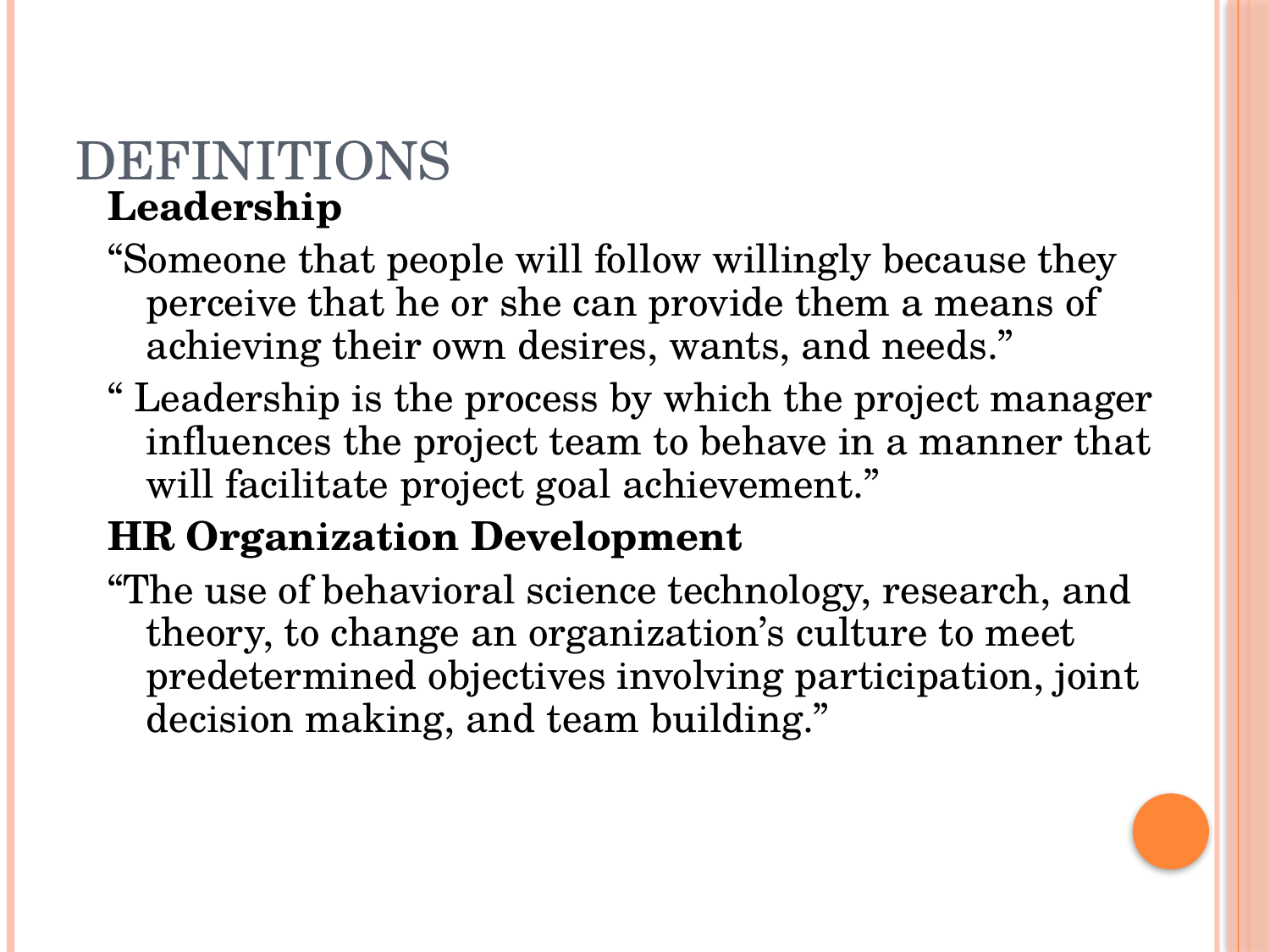

# Definitions
Leadership
“Someone that people will follow willingly because they perceive that he or she can provide them a means of achieving their own desires, wants, and needs.”
“ Leadership is the process by which the project manager influences the project team to behave in a manner that will facilitate project goal achievement.”
HR Organization Development
“The use of behavioral science technology, research, and theory, to change an organization’s culture to meet predetermined objectives involving participation, joint decision making, and team building.”